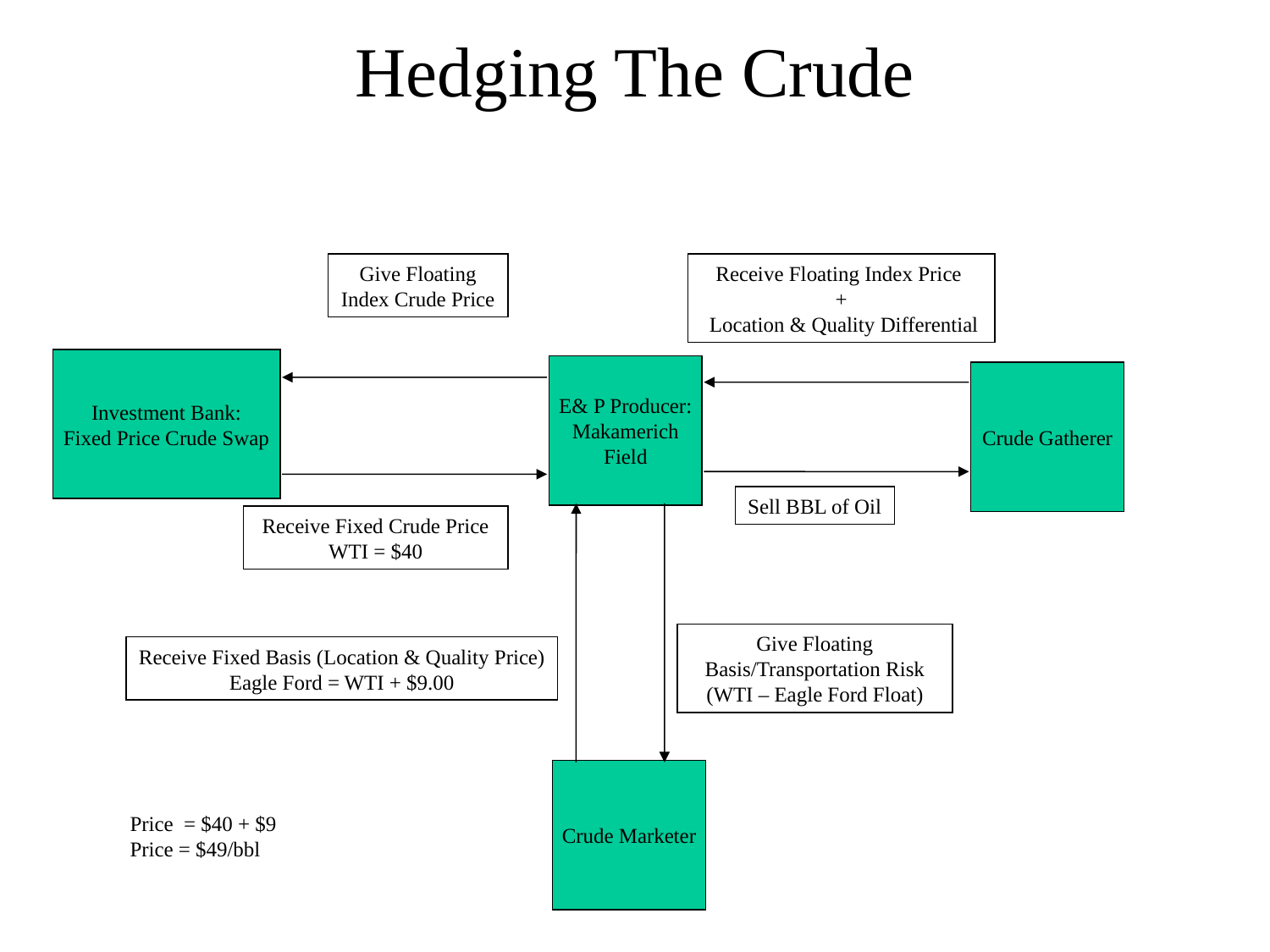

# Hedging The Crude
Give Floating Index Crude Price
Receive Floating Index Price
+
 Location & Quality Differential
Investment Bank:
Fixed Price Crude Swap
E& P Producer:
Makamerich
Field
Crude Gatherer

Sell BBL of Oil

Receive Fixed Crude Price WTI = $40
Give Floating Basis/Transportation Risk (WTI – Eagle Ford Float)
Receive Fixed Basis (Location & Quality Price)
Eagle Ford = WTI + $9.00
Crude Marketer
Price  = $40 + $9
Price = $49/bbl